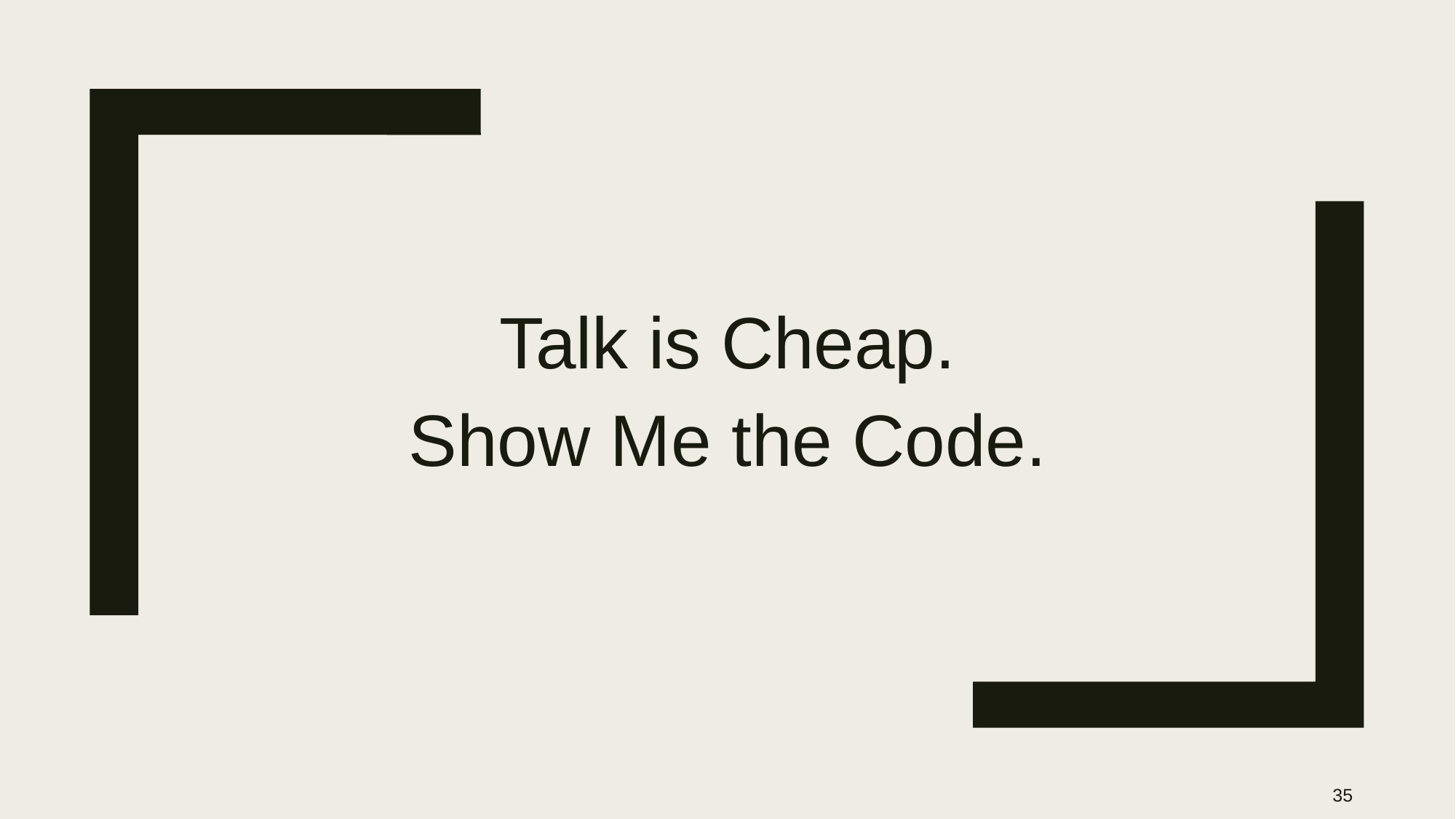

Talk is Cheap.
Show Me the Code.
35